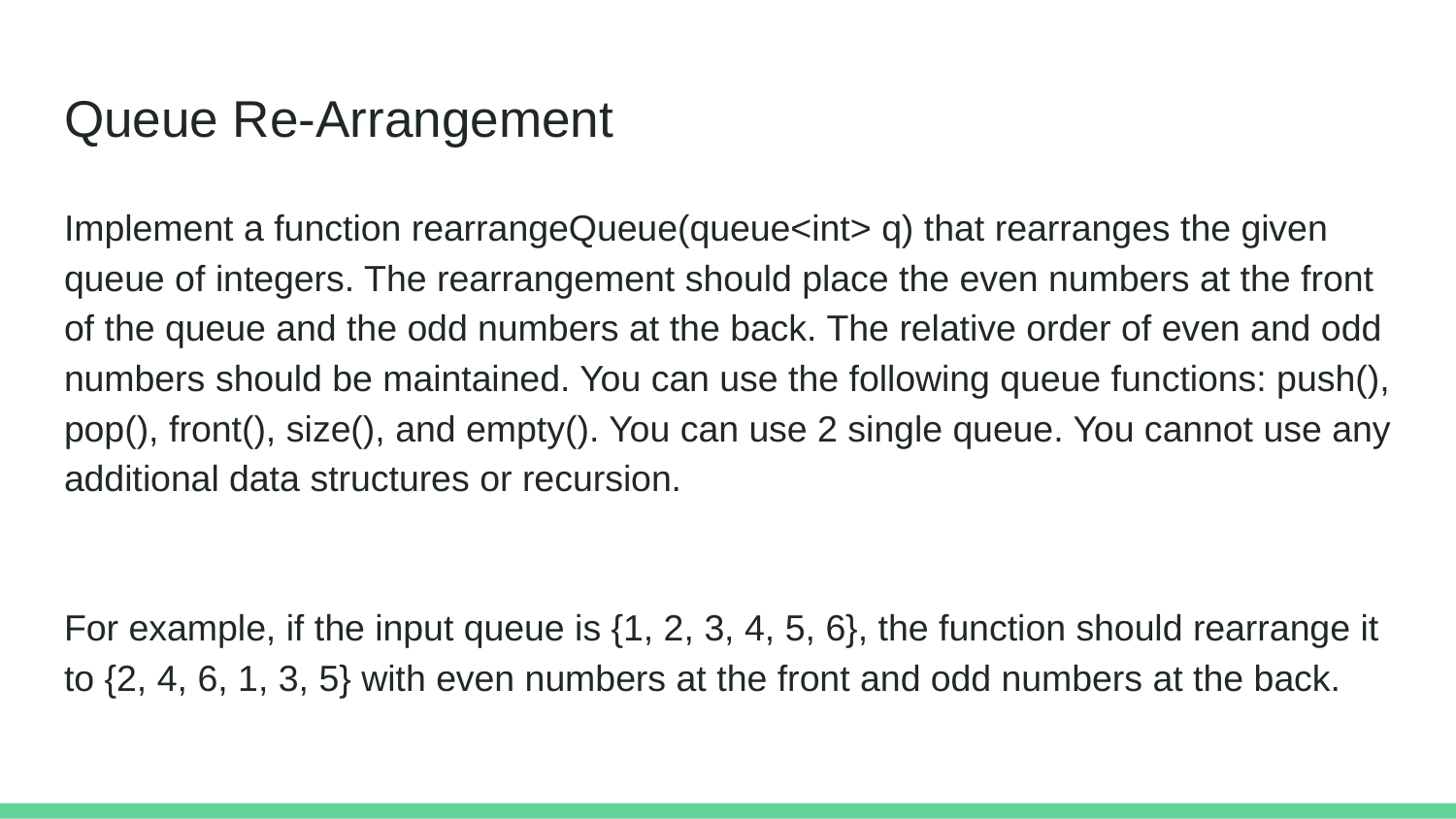

# Queue Re-Arrangement
Implement a function rearrangeQueue(queue<int> q) that rearranges the given queue of integers. The rearrangement should place the even numbers at the front of the queue and the odd numbers at the back. The relative order of even and odd numbers should be maintained. You can use the following queue functions: push(), pop(), front(), size(), and empty(). You can use 2 single queue. You cannot use any additional data structures or recursion.

For example, if the input queue is {1, 2, 3, 4, 5, 6}, the function should rearrange it to {2, 4, 6, 1, 3, 5} with even numbers at the front and odd numbers at the back.